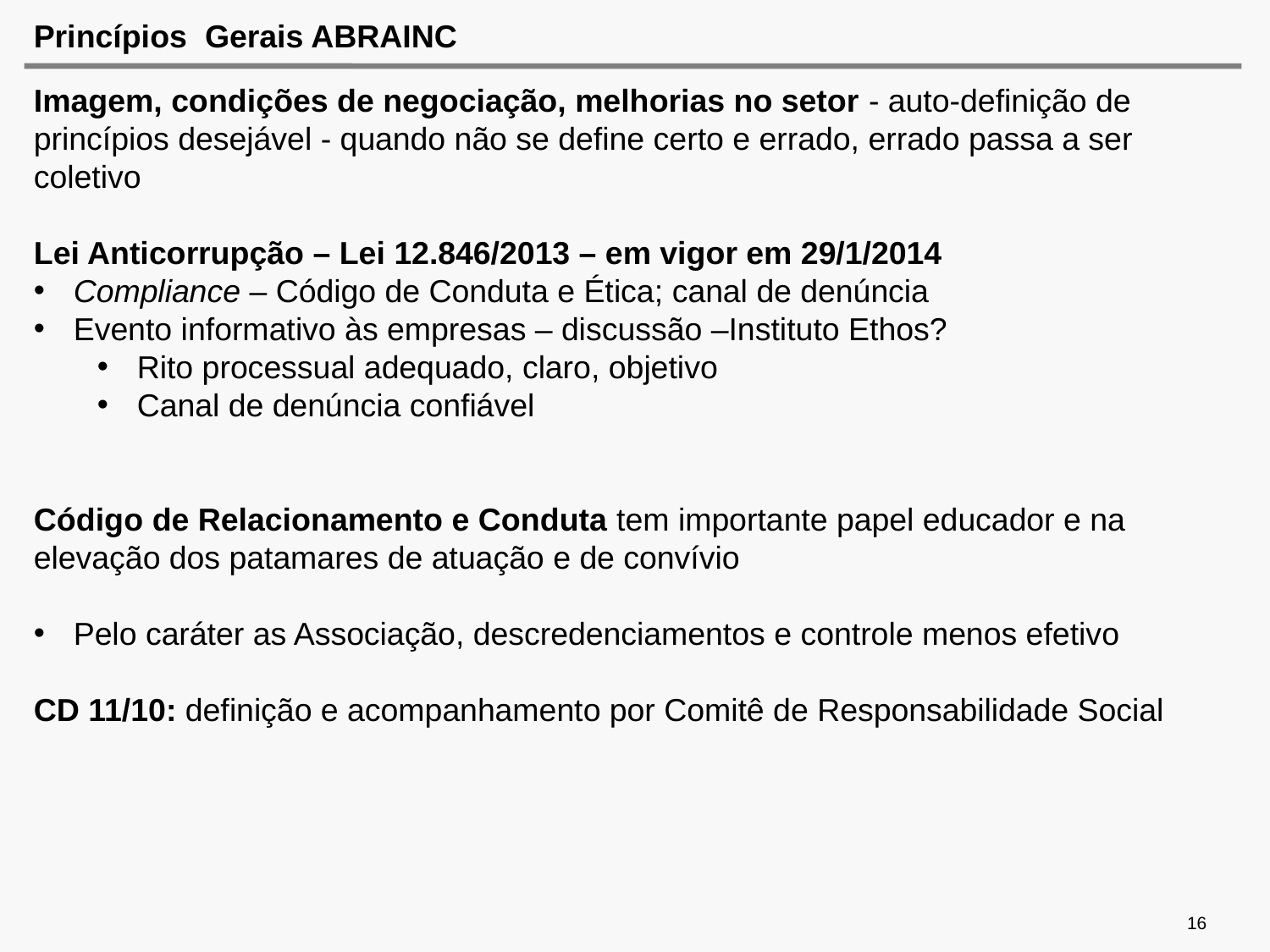

# Princípios  Gerais ABRAINC

Imagem, condições de negociação, melhorias no setor - auto-definição de princípios desejável - quando não se define certo e errado, errado passa a ser coletivo

Lei Anticorrupção – Lei 12.846/2013 – em vigor em 29/1/2014
Compliance – Código de Conduta e Ética; canal de denúncia
Evento informativo às empresas – discussão –Instituto Ethos?
Rito processual adequado, claro, objetivo
Canal de denúncia confiável

Código de Relacionamento e Conduta tem importante papel educador e na elevação dos patamares de atuação e de convívio

Pelo caráter as Associação, descredenciamentos e controle menos efetivo

CD 11/10: definição e acompanhamento por Comitê de Responsabilidade Social

16